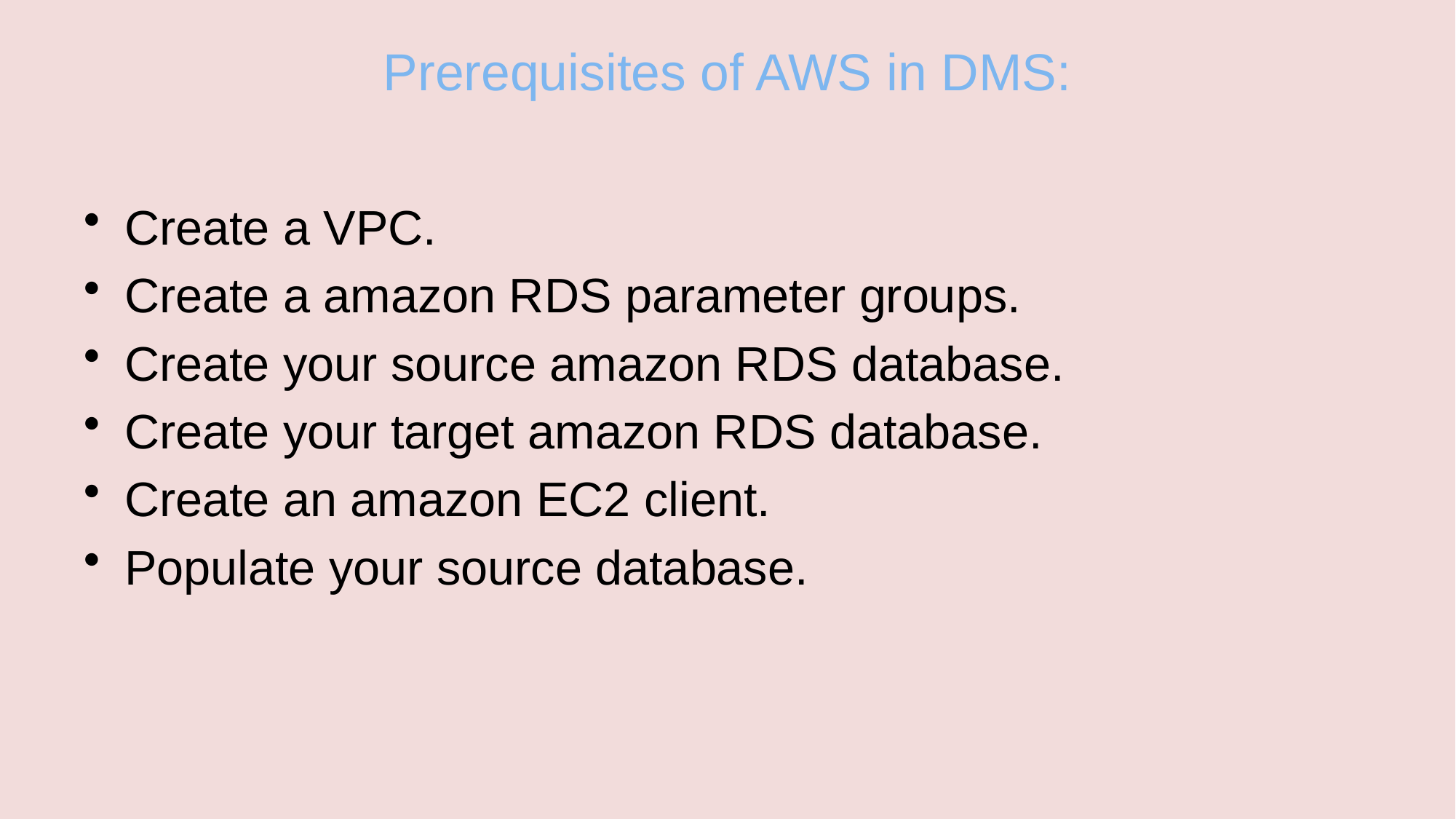

# Prerequisites of AWS in DMS:
Create a VPC.
Create a amazon RDS parameter groups.
Create your source amazon RDS database.
Create your target amazon RDS database.
Create an amazon EC2 client.
Populate your source database.